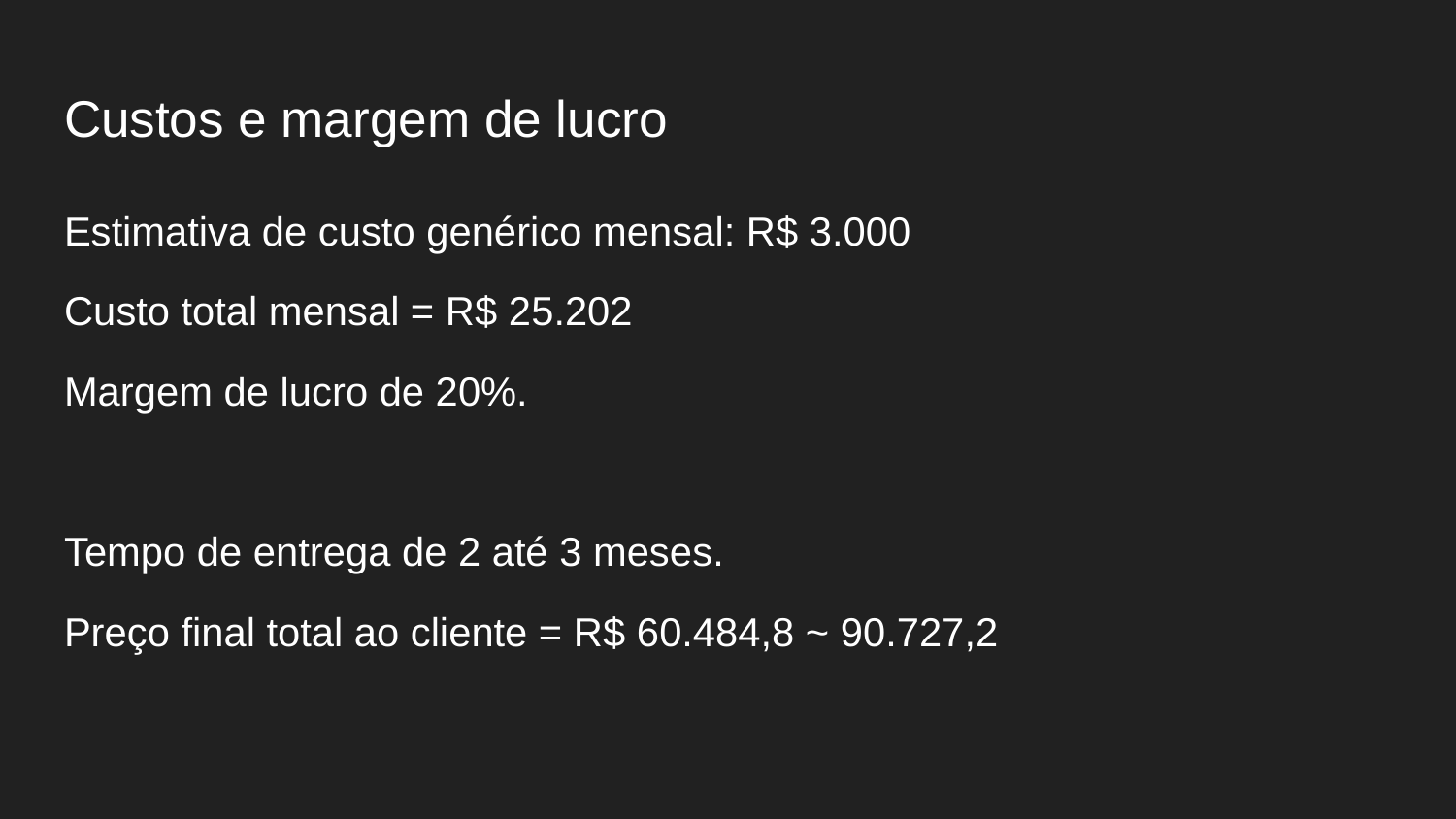

# Custos e margem de lucro
Estimativa de custo genérico mensal: R$ 3.000
Custo total mensal = R$ 25.202
Margem de lucro de 20%.

Tempo de entrega de 2 até 3 meses.
Preço final total ao cliente = R$ 60.484,8 ~ 90.727,2